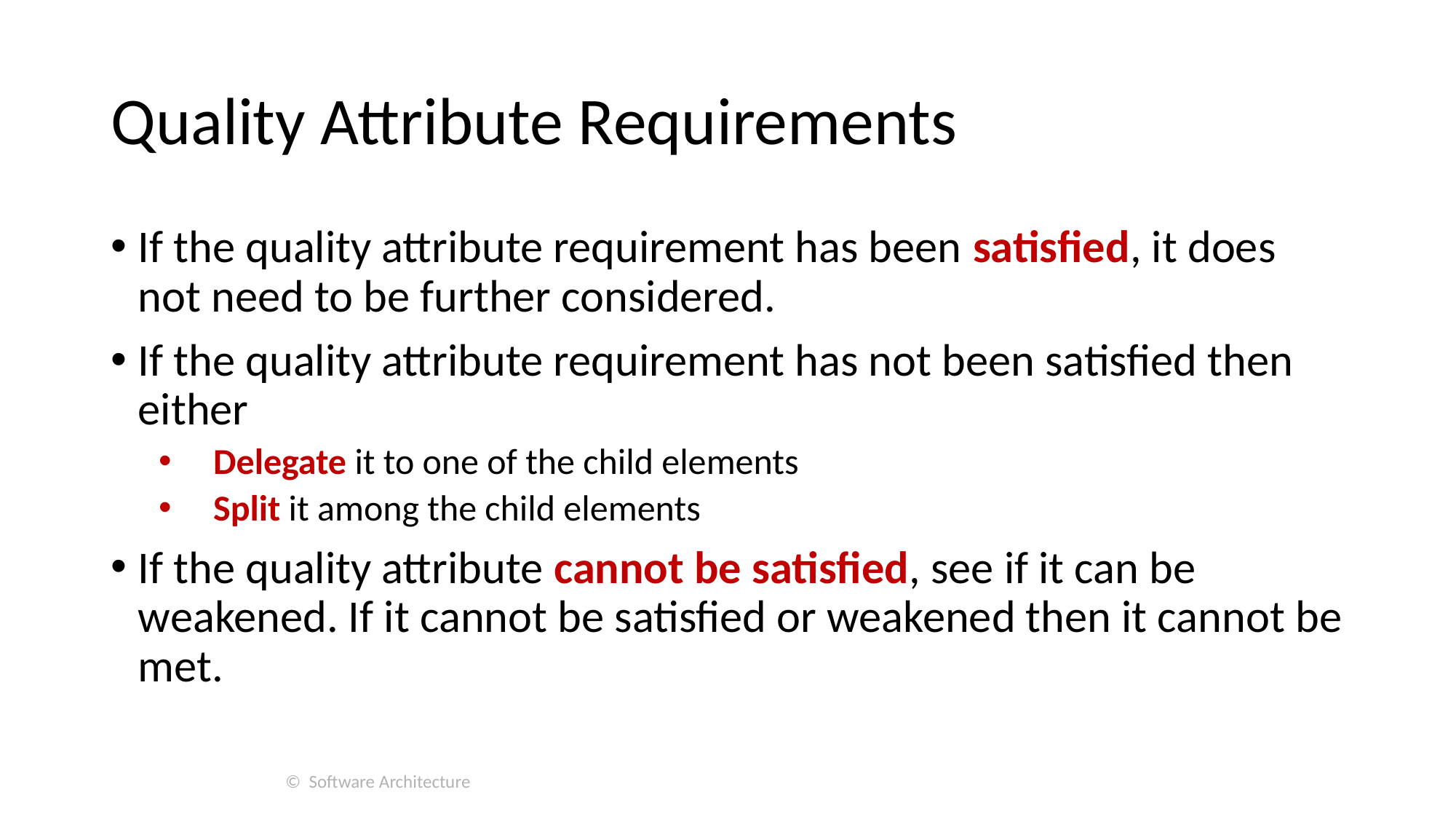

# Quality Attribute Requirements
If the quality attribute requirement has been satisfied, it does not need to be further considered.
If the quality attribute requirement has not been satisfied then either
Delegate it to one of the child elements
Split it among the child elements
If the quality attribute cannot be satisfied, see if it can be weakened. If it cannot be satisfied or weakened then it cannot be met.
©  Software Architecture